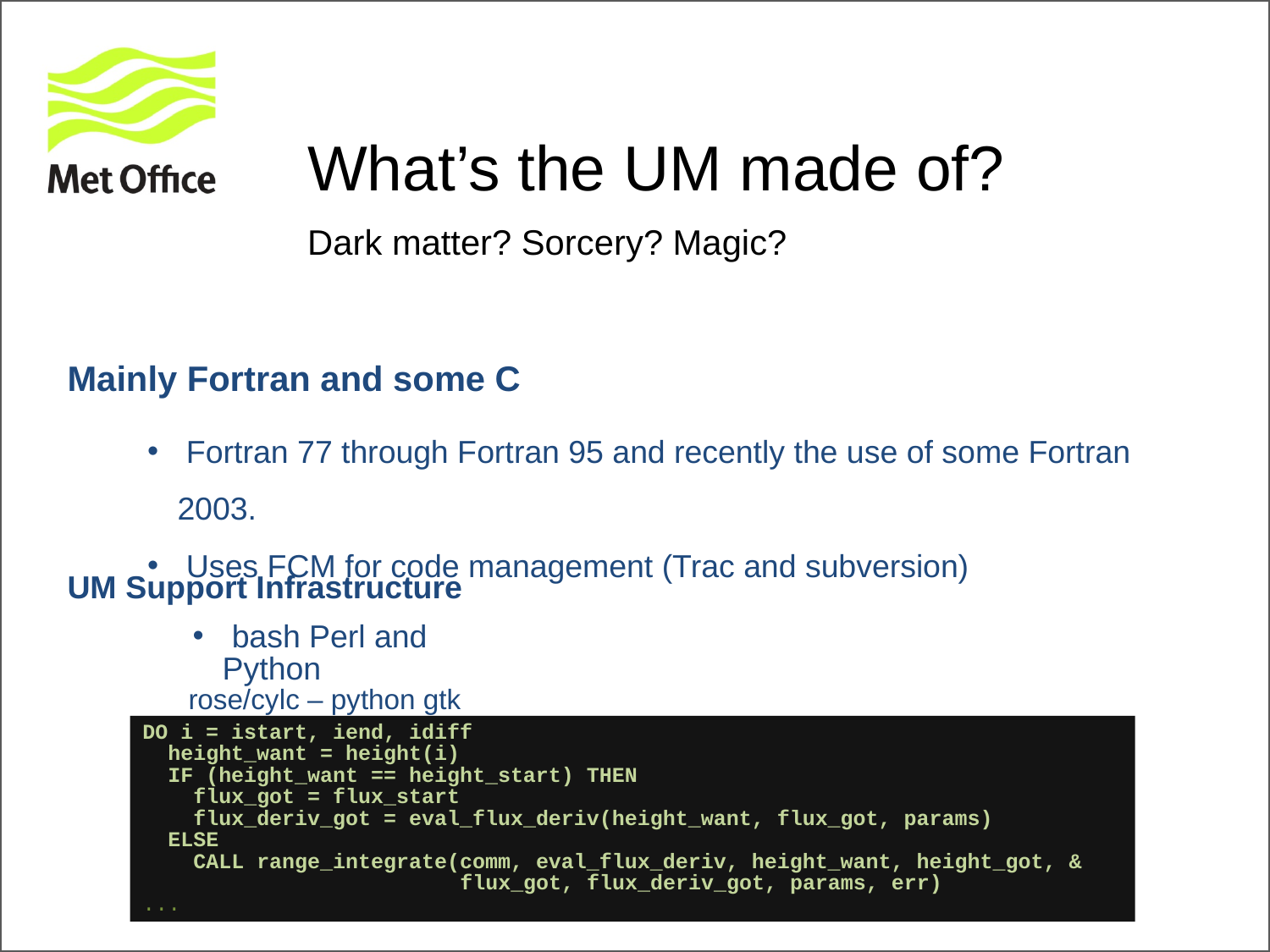

# What’s the UM made of?
Dark matter? Sorcery? Magic?
Mainly Fortran and some C
 Fortran 77 through Fortran 95 and recently the use of some Fortran 2003.
 Uses FCM for code management (Trac and subversion)

UM Support Infrastructure
 bash Perl and Python             rose/cylc – python gtk
DO i = istart, iend, idiff
  height_want = height(i)
  IF (height_want == height_start) THEN
    flux_got = flux_start
    flux_deriv_got = eval_flux_deriv(height_want, flux_got, params)
  ELSE
    CALL range_integrate(comm, eval_flux_deriv, height_want, height_got, &
                         flux_got, flux_deriv_got, params, err)
...